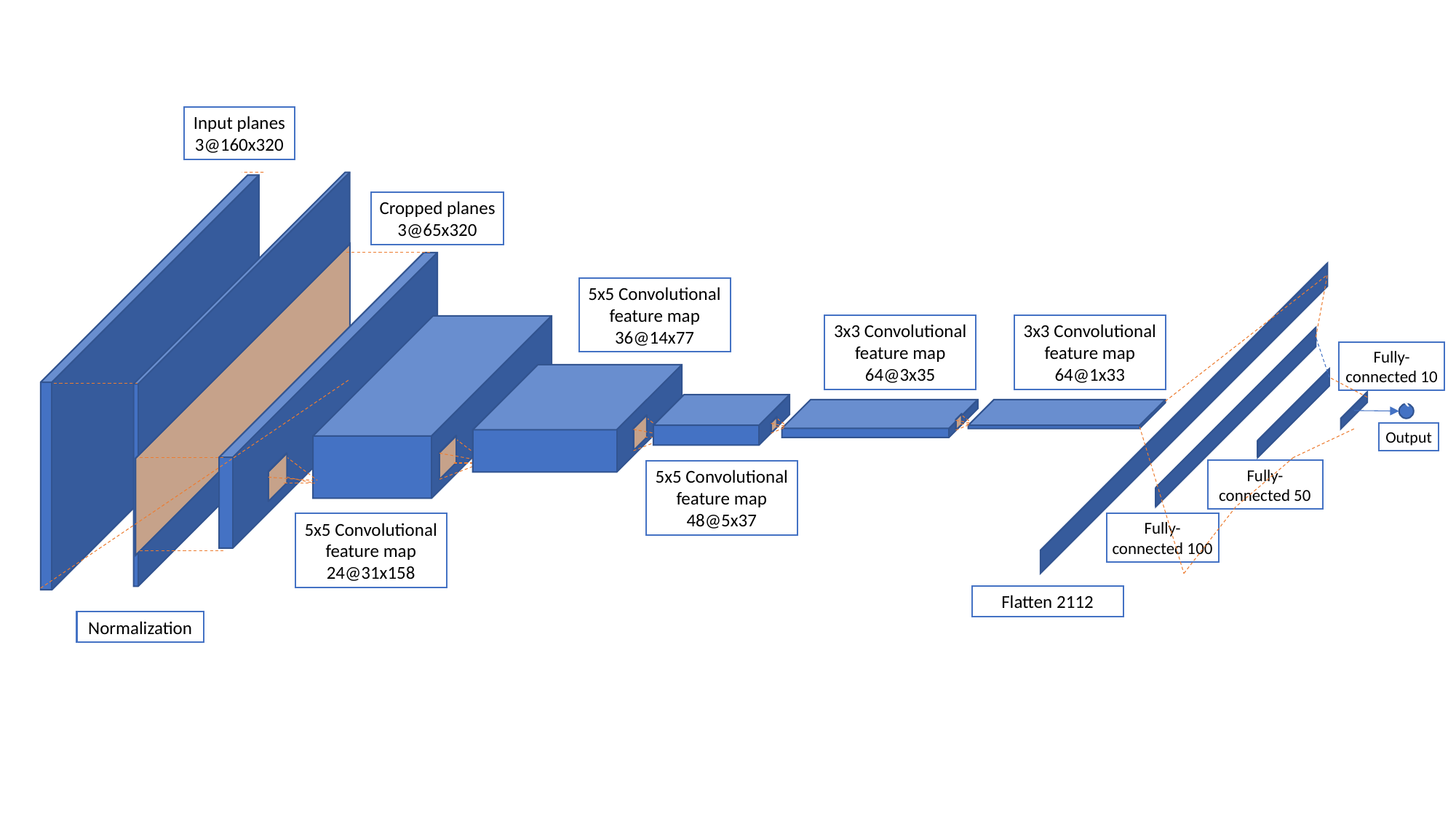

Input planes
3@160x320

Cropped planes
3@65x320

5x5 Convolutional feature map
36@14x77
3x3 Convolutional feature map
64@3x35
3x3 Convolutional feature map
64@1x33

Fully-connected 10

`

Output

Fully-connected 50
5x5 Convolutional feature map
48@5x37
5x5 Convolutional feature map
24@31x158
Fully-connected 100
Flatten 2112
Normalization